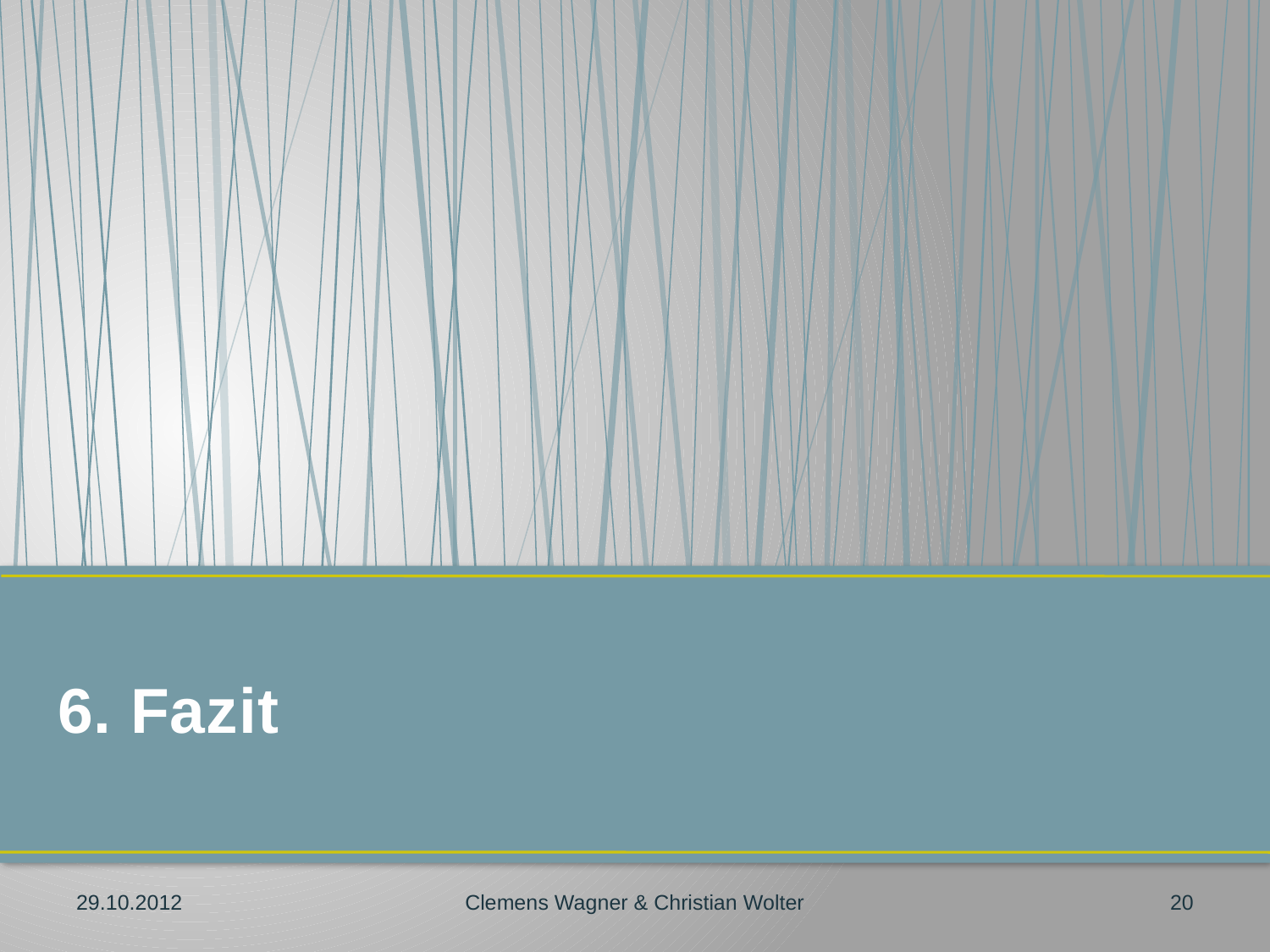

# 6. Fazit
29.10.2012
Clemens Wagner & Christian Wolter
20